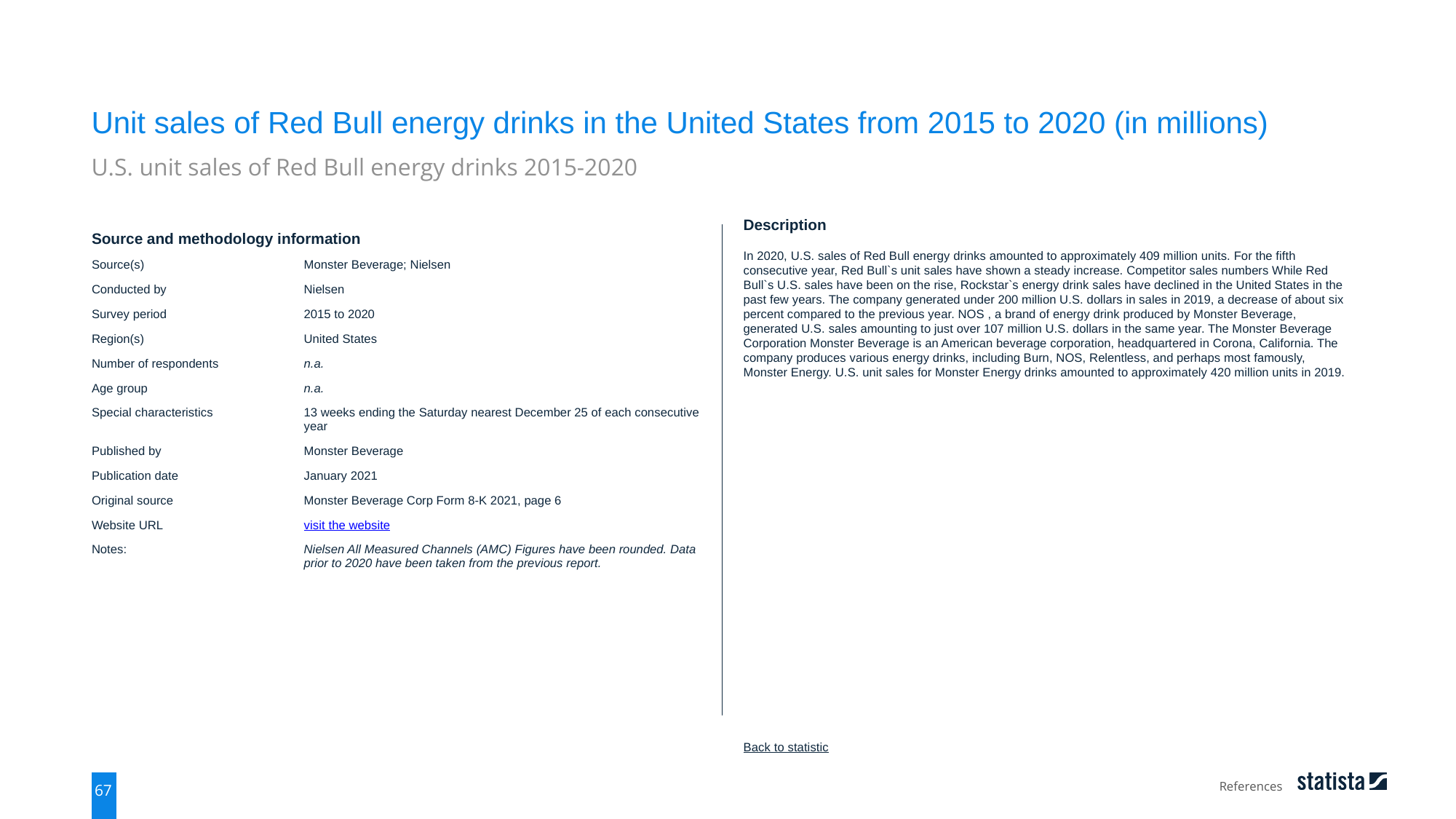

Unit sales of Red Bull energy drinks in the United States from 2015 to 2020 (in millions)
U.S. unit sales of Red Bull energy drinks 2015-2020
| Source and methodology information |  |
| --- | --- |
| Source(s) | Monster Beverage; Nielsen |
| Conducted by | Nielsen |
| Survey period | 2015 to 2020 |
| Region(s) | United States |
| Number of respondents | n.a. |
| Age group | n.a. |
| Special characteristics | 13 weeks ending the Saturday nearest December 25 of each consecutive year |
| Published by | Monster Beverage |
| Publication date | January 2021 |
| Original source | Monster Beverage Corp Form 8-K 2021, page 6 |
| Website URL | visit the website |
| Notes: | Nielsen All Measured Channels (AMC) Figures have been rounded. Data prior to 2020 have been taken from the previous report. |

Description

In 2020, U.S. sales of Red Bull energy drinks amounted to approximately 409 million units. For the fifth consecutive year, Red Bull`s unit sales have shown a steady increase. Competitor sales numbers While Red Bull`s U.S. sales have been on the rise, Rockstar`s energy drink sales have declined in the United States in the past few years. The company generated under 200 million U.S. dollars in sales in 2019, a decrease of about six percent compared to the previous year. NOS , a brand of energy drink produced by Monster Beverage, generated U.S. sales amounting to just over 107 million U.S. dollars in the same year. The Monster Beverage Corporation Monster Beverage is an American beverage corporation, headquartered in Corona, California. The company produces various energy drinks, including Burn, NOS, Relentless, and perhaps most famously, Monster Energy. U.S. unit sales for Monster Energy drinks amounted to approximately 420 million units in 2019.
Back to statistic
References

67